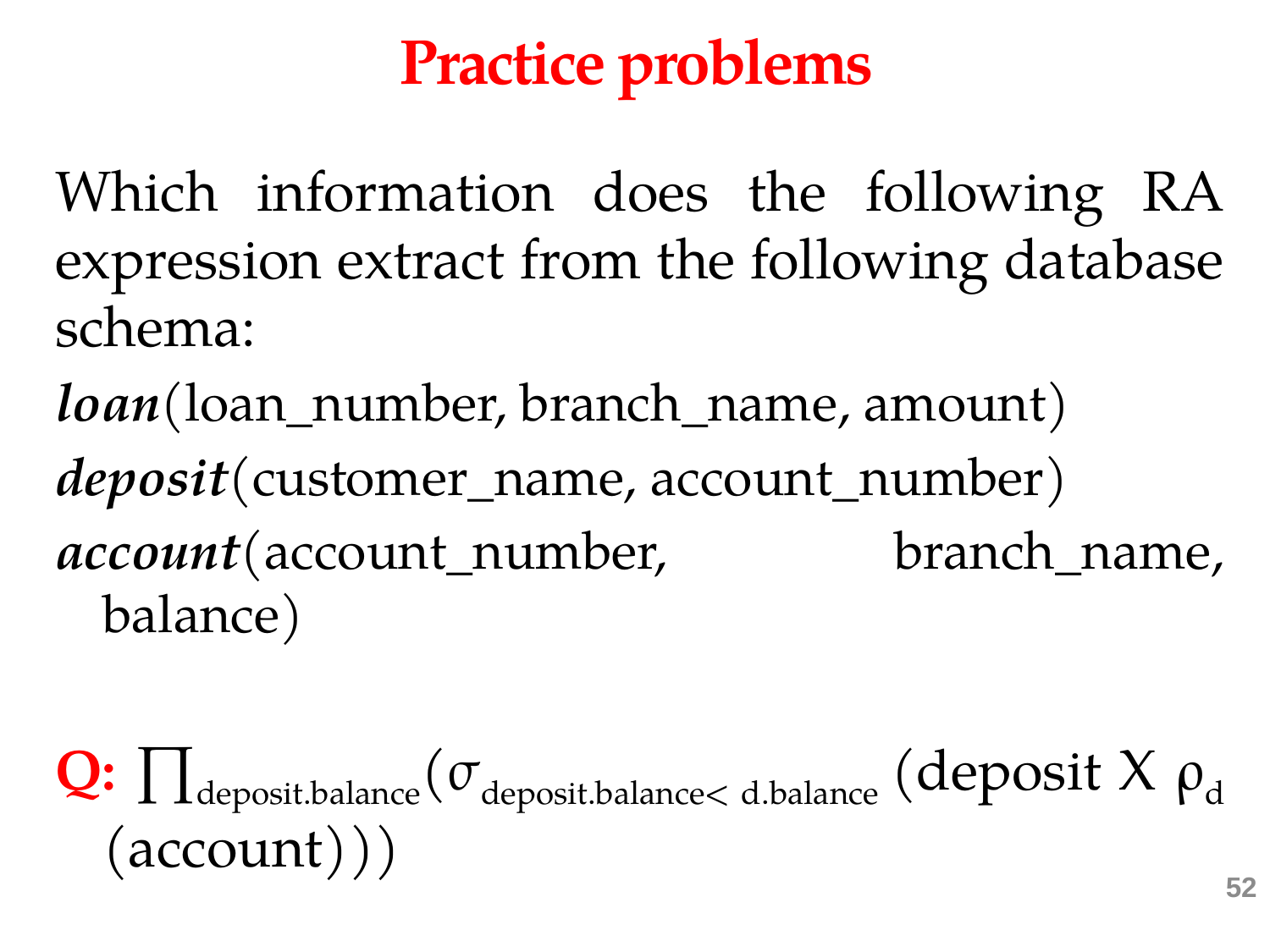

# Practice problems
Which information does the following RA expression extract from the following database schema:
loan(loan_number, branch_name, amount)
deposit(customer_name, account_number)
account(account_number, branch_name, balance)

Q: ∏deposit.balance(σdeposit.balance< d.balance (deposit X ρd (account)))
52